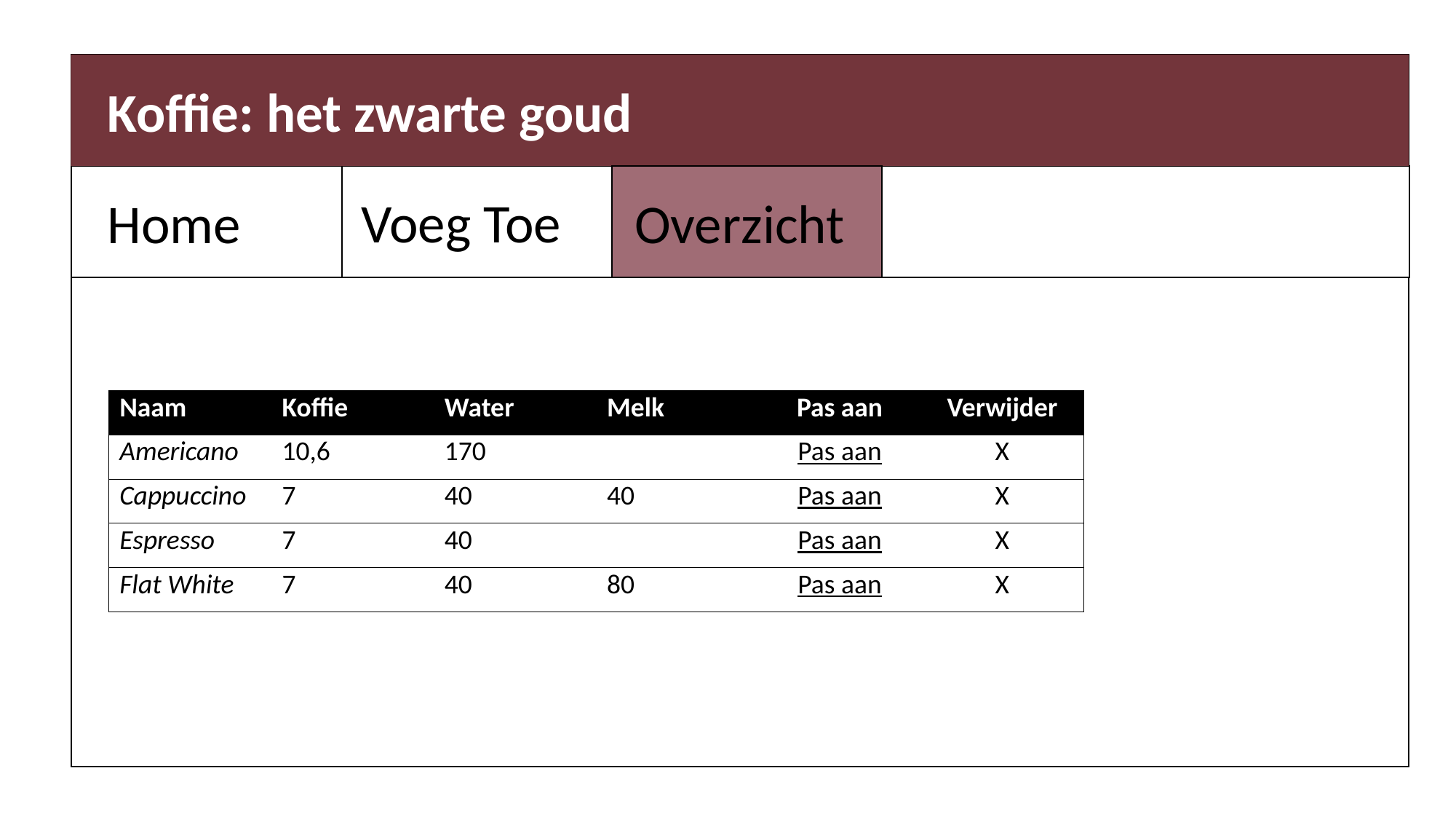

Koffie: het zwarte goud

Voeg Toe
Home
Overzicht
| Naam | Koffie | Water | Melk | Pas aan | Verwijder |
| --- | --- | --- | --- | --- | --- |
| Americano | 10,6 | 170 |  | Pas aan | X |
| Cappuccino | 7 | 40 | 40 | Pas aan | X |
| Espresso | 7 | 40 |  | Pas aan | X |
| Flat White | 7 | 40 | 80 | Pas aan | X |